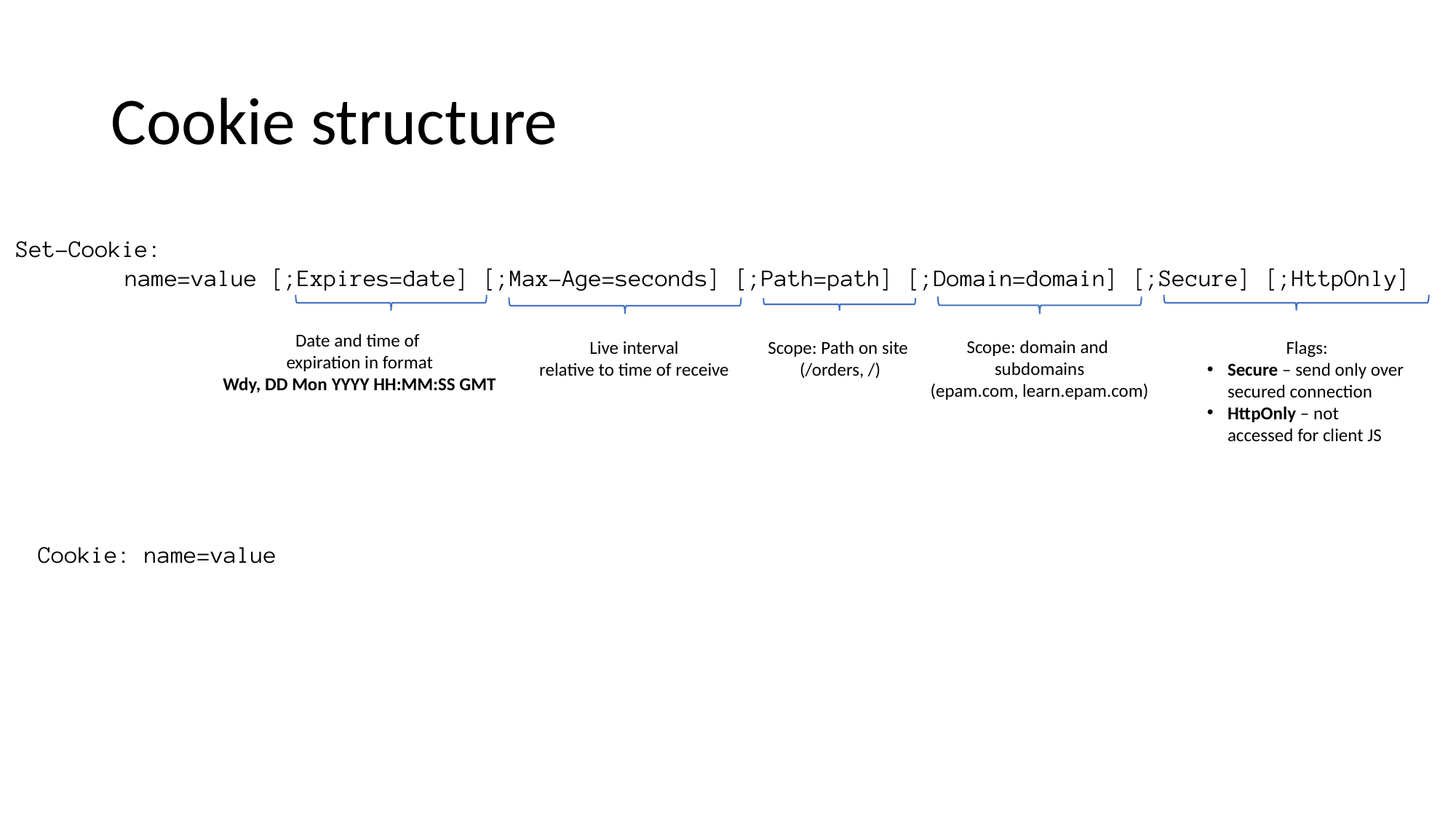

# Cookie structure

Set-Cookie:
	name=value [;Expires=date] [;Max-Age=seconds] [;Path=path] [;Domain=domain] [;Secure] [;HttpOnly]

Date and time of
expiration in format
Wdy, DD Mon YYYY HH:MM:SS GMT
Scope: domain and
subdomains
(epam.com, learn.epam.com)
Live interval
relative to time of receive
Scope: Path on site
(/orders, /)
Flags:
Secure – send only over secured connection
HttpOnly – not accessed for client JS
Cookie: name=value